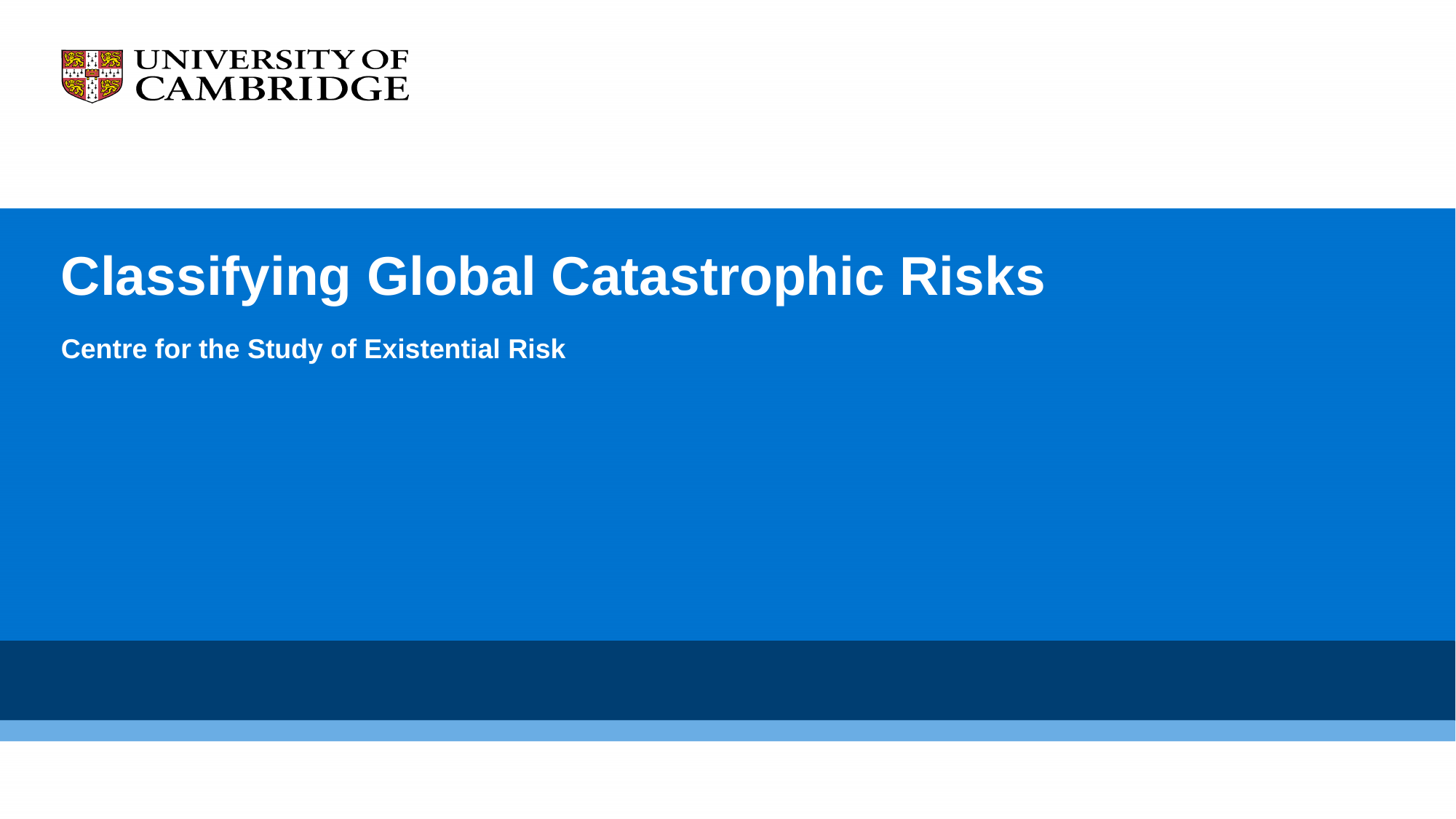

# Classifying Global Catastrophic Risks
Centre for the Study of Existential Risk